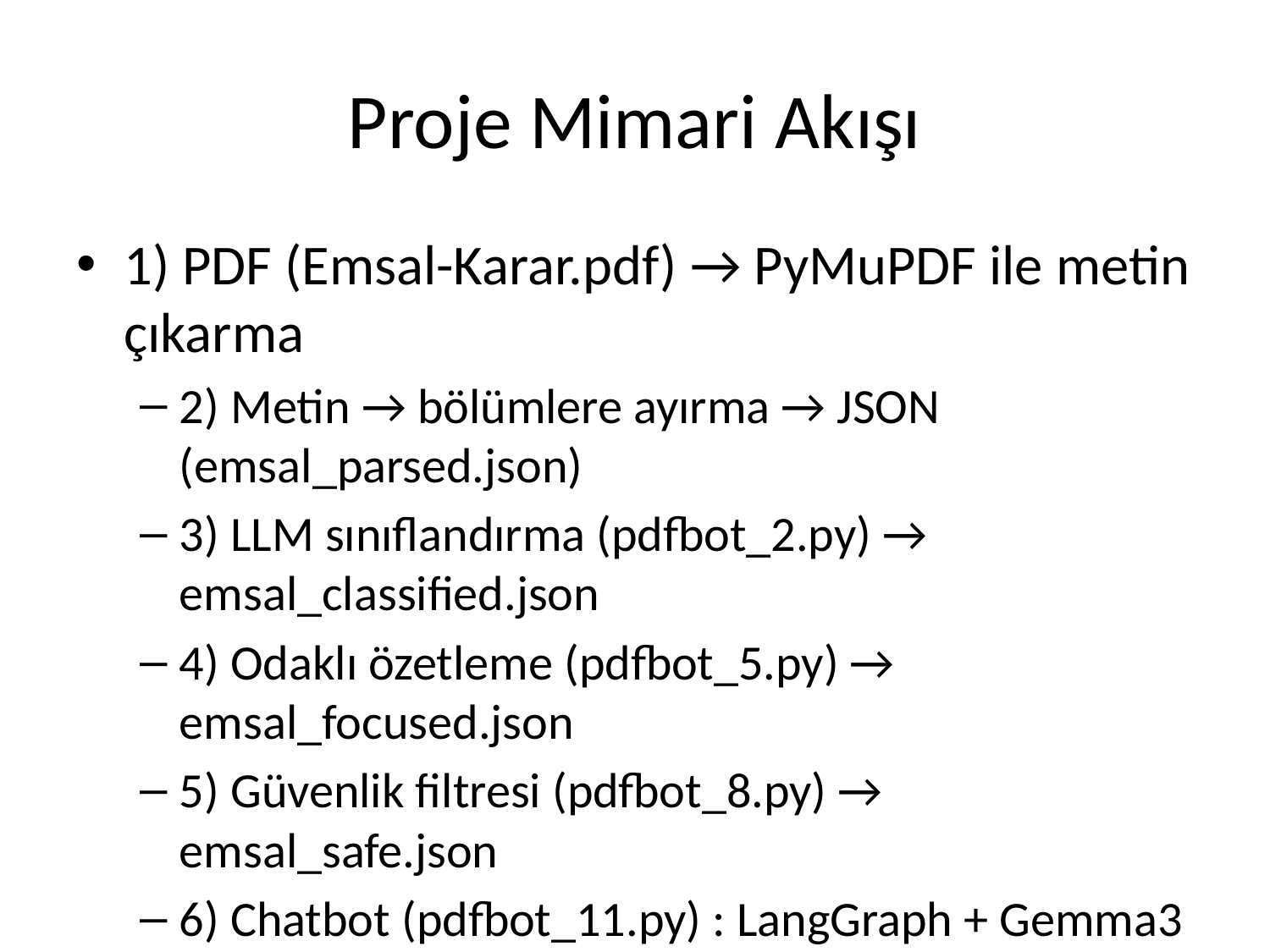

# Proje Mimari Akışı
1) PDF (Emsal-Karar.pdf) → PyMuPDF ile metin çıkarma
2) Metin → bölümlere ayırma → JSON (emsal_parsed.json)
3) LLM sınıflandırma (pdfbot_2.py) → emsal_classified.json
4) Odaklı özetleme (pdfbot_5.py) → emsal_focused.json
5) Güvenlik filtresi (pdfbot_8.py) → emsal_safe.json
6) Chatbot (pdfbot_11.py) : LangGraph + Gemma3 ile Soru-Cevap
7) Sunum/rapor üretimi (pdfbot_3/4/9/12)